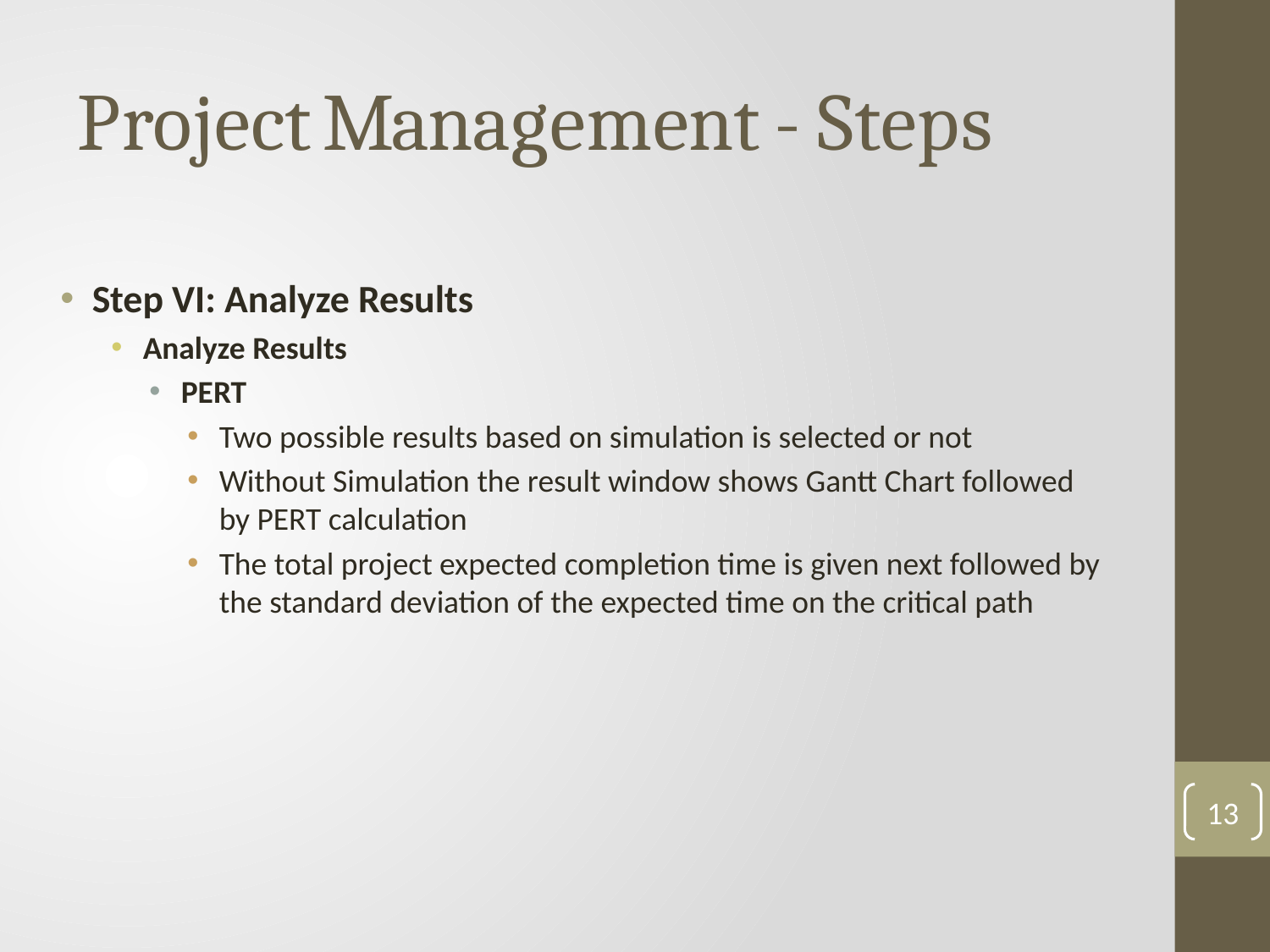

# Project Management - Steps

Step VI: Analyze Results
Analyze Results
PERT
Two possible results based on simulation is selected or not
Without Simulation the result window shows Gantt Chart followed by PERT calculation
The total project expected completion time is given next followed by the standard deviation of the expected time on the critical path

13